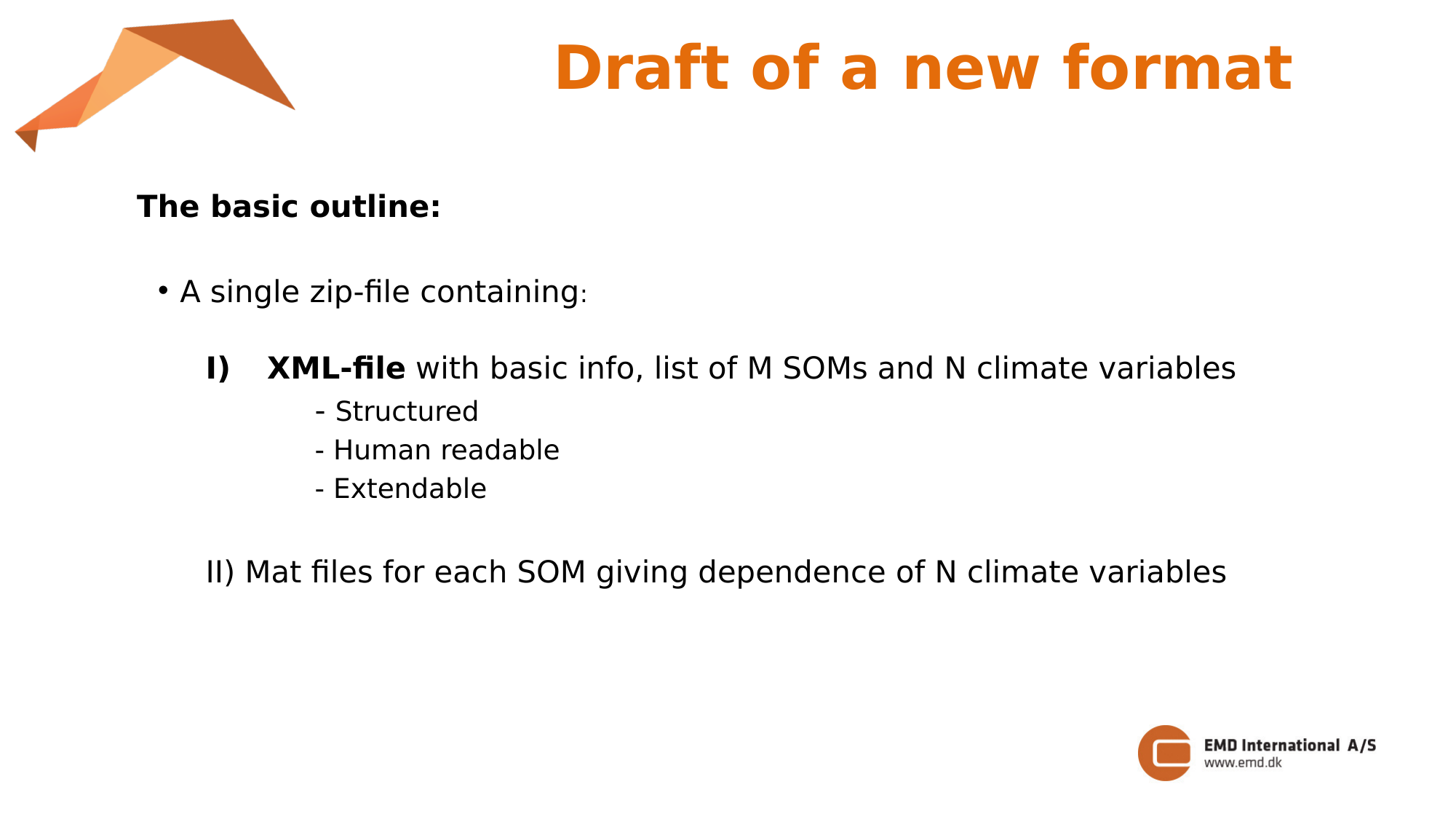

Draft of a new format
The basic outline:

A single zip-file containing:

XML-file with basic info, list of M SOMs and N climate variables
	- Structured
	- Human readable
	- Extendable

II) Mat files for each SOM giving dependence of N climate variables